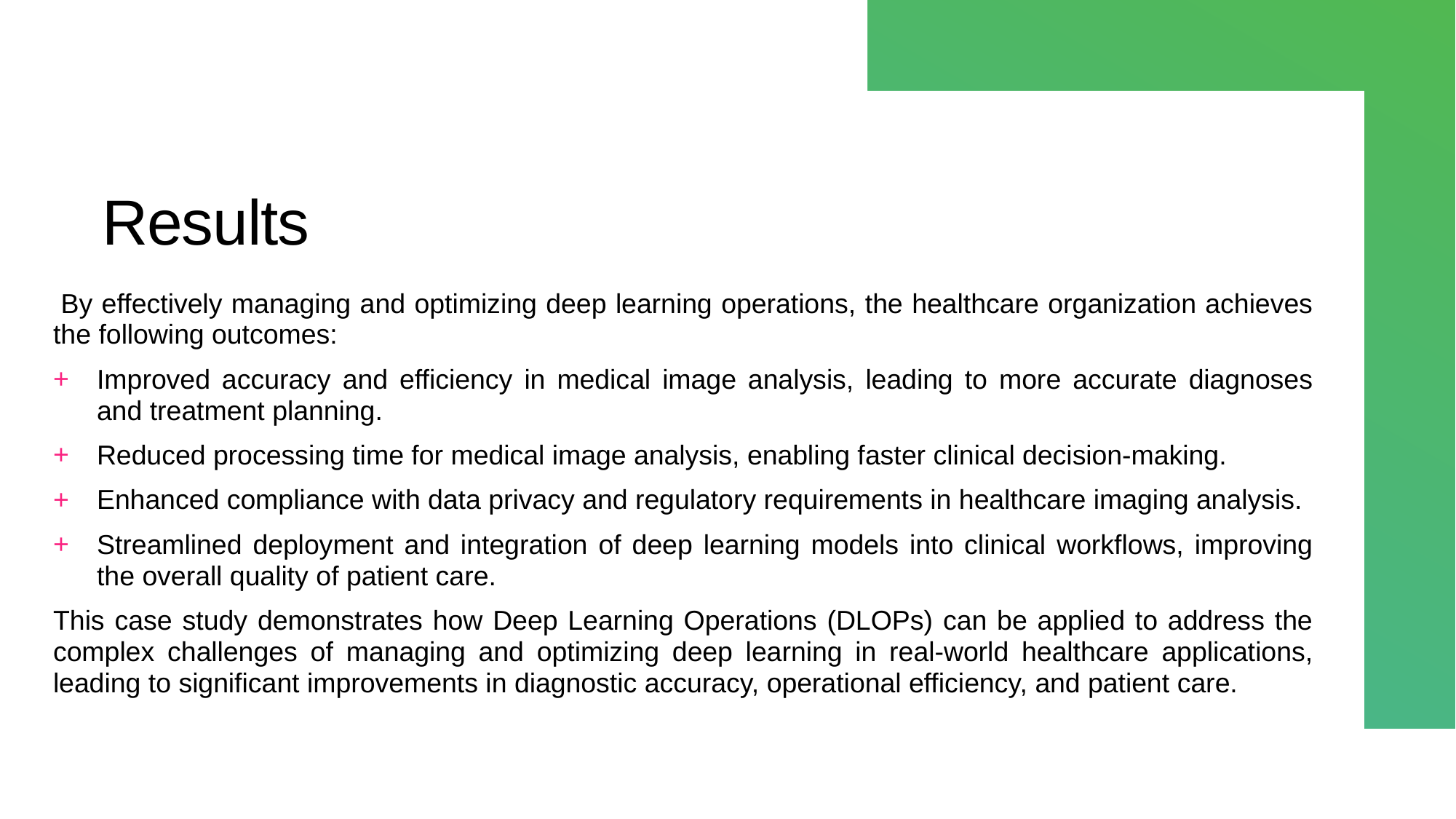

# Results
 By effectively managing and optimizing deep learning operations, the healthcare organization achieves the following outcomes:
Improved accuracy and efficiency in medical image analysis, leading to more accurate diagnoses and treatment planning.
Reduced processing time for medical image analysis, enabling faster clinical decision-making.
Enhanced compliance with data privacy and regulatory requirements in healthcare imaging analysis.
Streamlined deployment and integration of deep learning models into clinical workflows, improving the overall quality of patient care.
This case study demonstrates how Deep Learning Operations (DLOPs) can be applied to address the complex challenges of managing and optimizing deep learning in real-world healthcare applications, leading to significant improvements in diagnostic accuracy, operational efficiency, and patient care.

20012531031_Tirth Shah